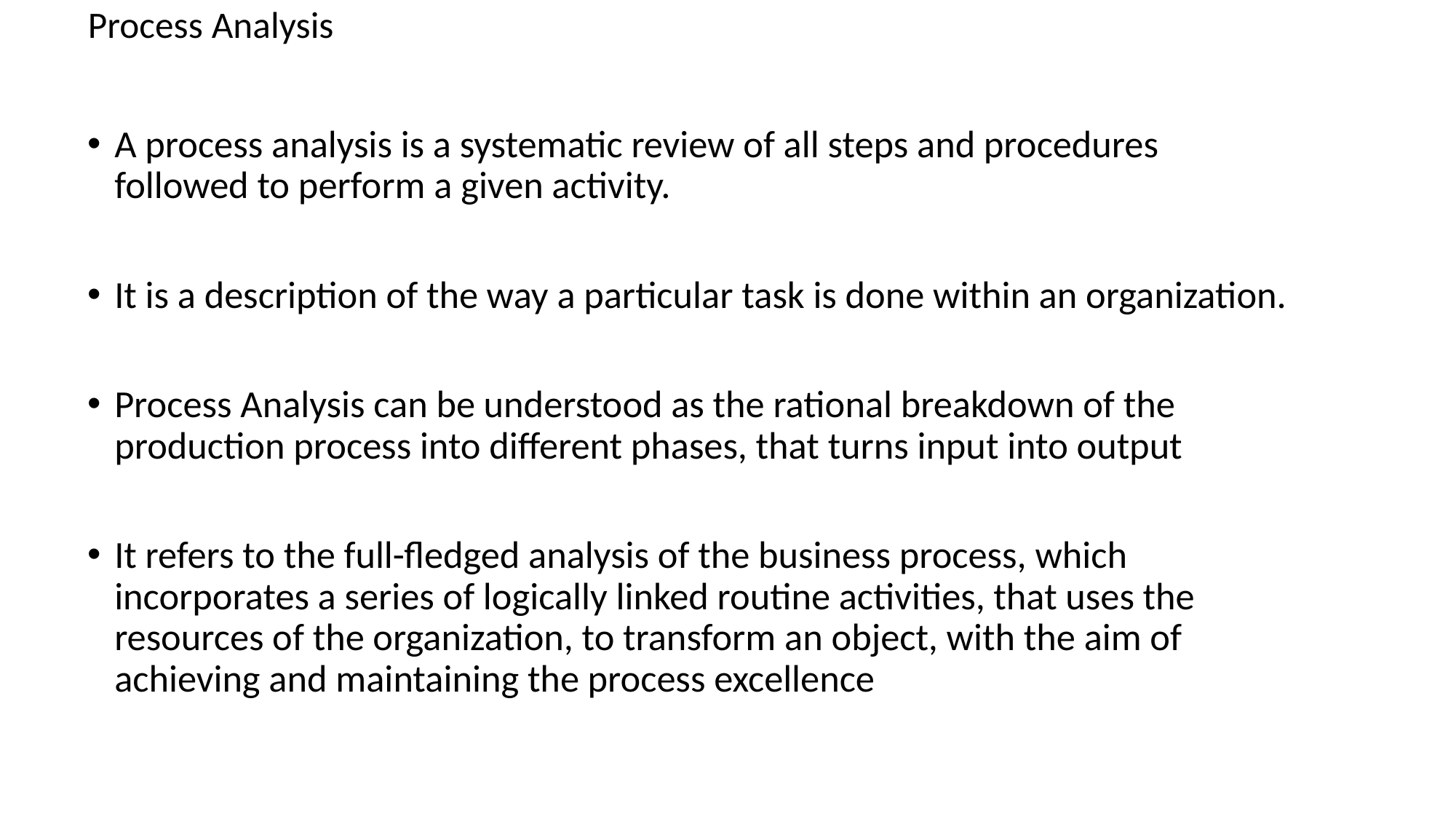

# Process Analysis
A process analysis is a systematic review of all steps and procedures followed to perform a given activity.

It is a description of the way a particular task is done within an organization.

Process Analysis can be understood as the rational breakdown of the production process into different phases, that turns input into output

It refers to the full-fledged analysis of the business process, which incorporates a series of logically linked routine activities, that uses the resources of the organization, to transform an object, with the aim of achieving and maintaining the process excellence